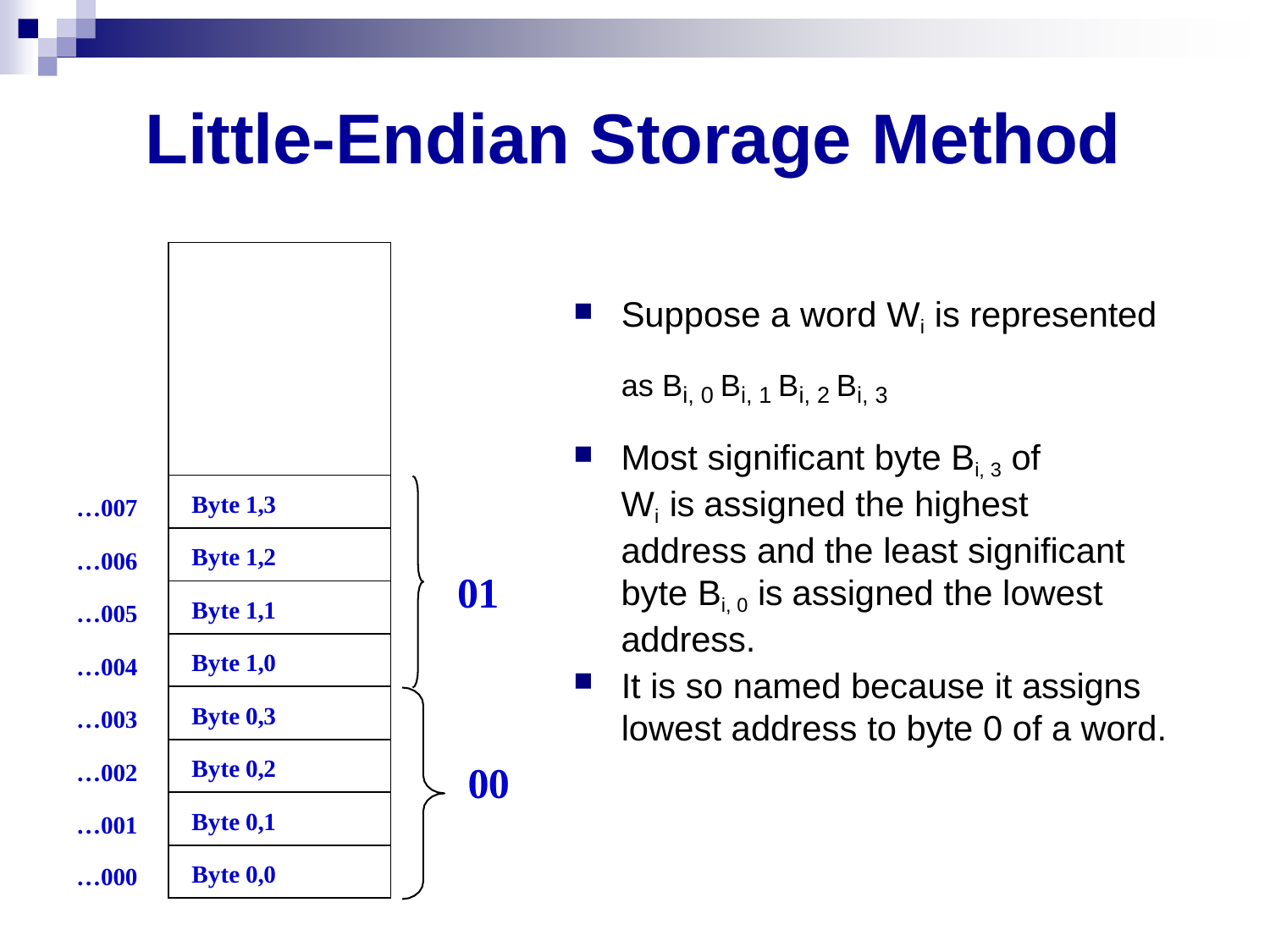

# Little-Endian Storage Method
|  |
| --- |
| Byte 1,3 |
| Byte 1,2 |
| Byte 1,1 |
| Byte 1,0 |
| Byte 0,3 |
| Byte 0,2 |
| Byte 0,1 |
| Byte 0,0 |
Suppose a word Wi is represented as Bi, 0 Bi, 1 Bi, 2 Bi, 3
Most significant byte Bi, 3 of	Wi is assigned the highest address and the least significant byte Bi, 0 is assigned the lowest address.

…007
…006
01
…005
…004
It is so named because it assigns lowest address to byte 0 of a word.
…003
00
…002
…001
…000